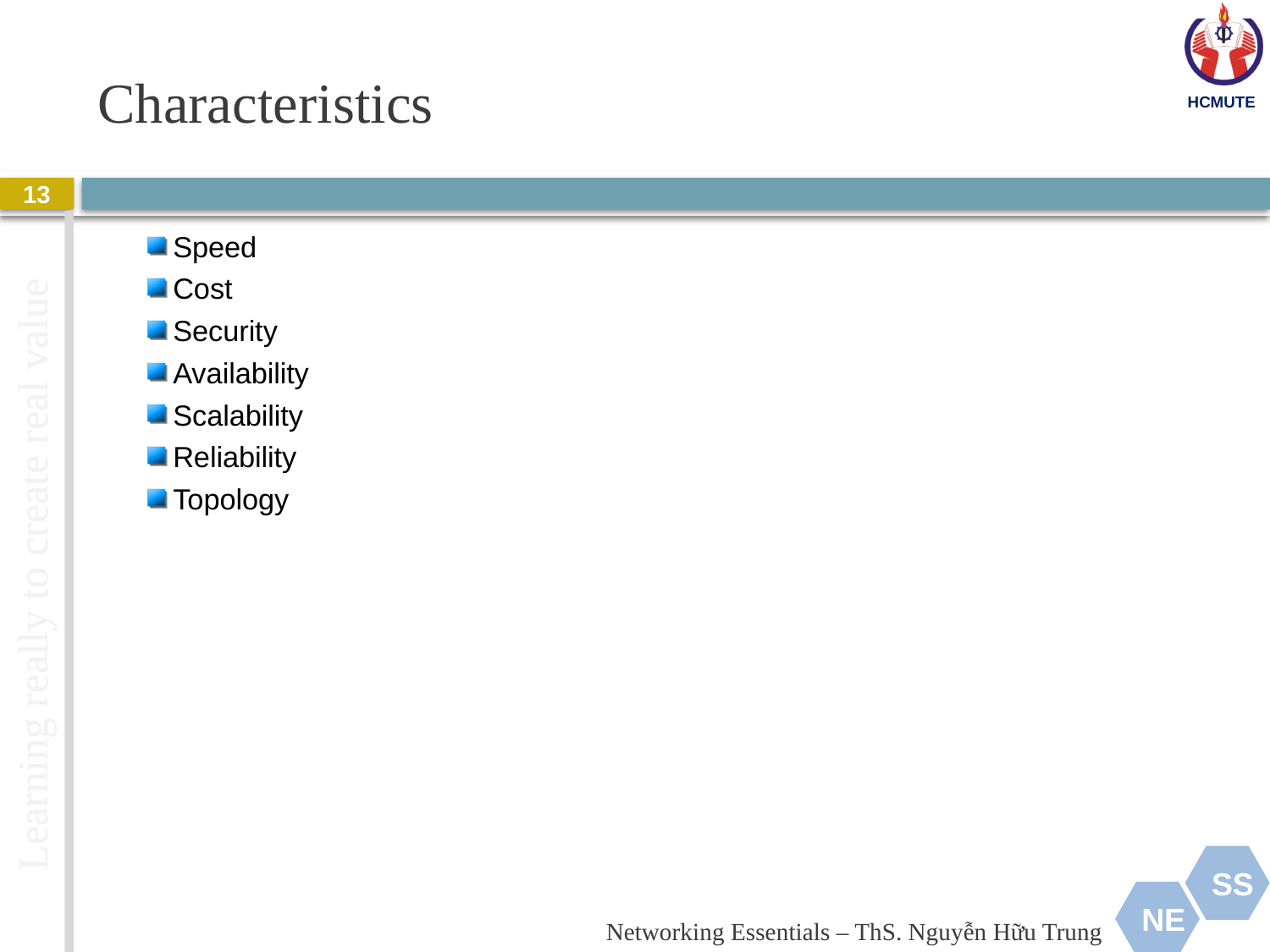

# Characteristics
13
Speed
Cost
Security
Availability
Scalability
Reliability
Topology
Networking Essentials – ThS. Nguyễn Hữu Trung